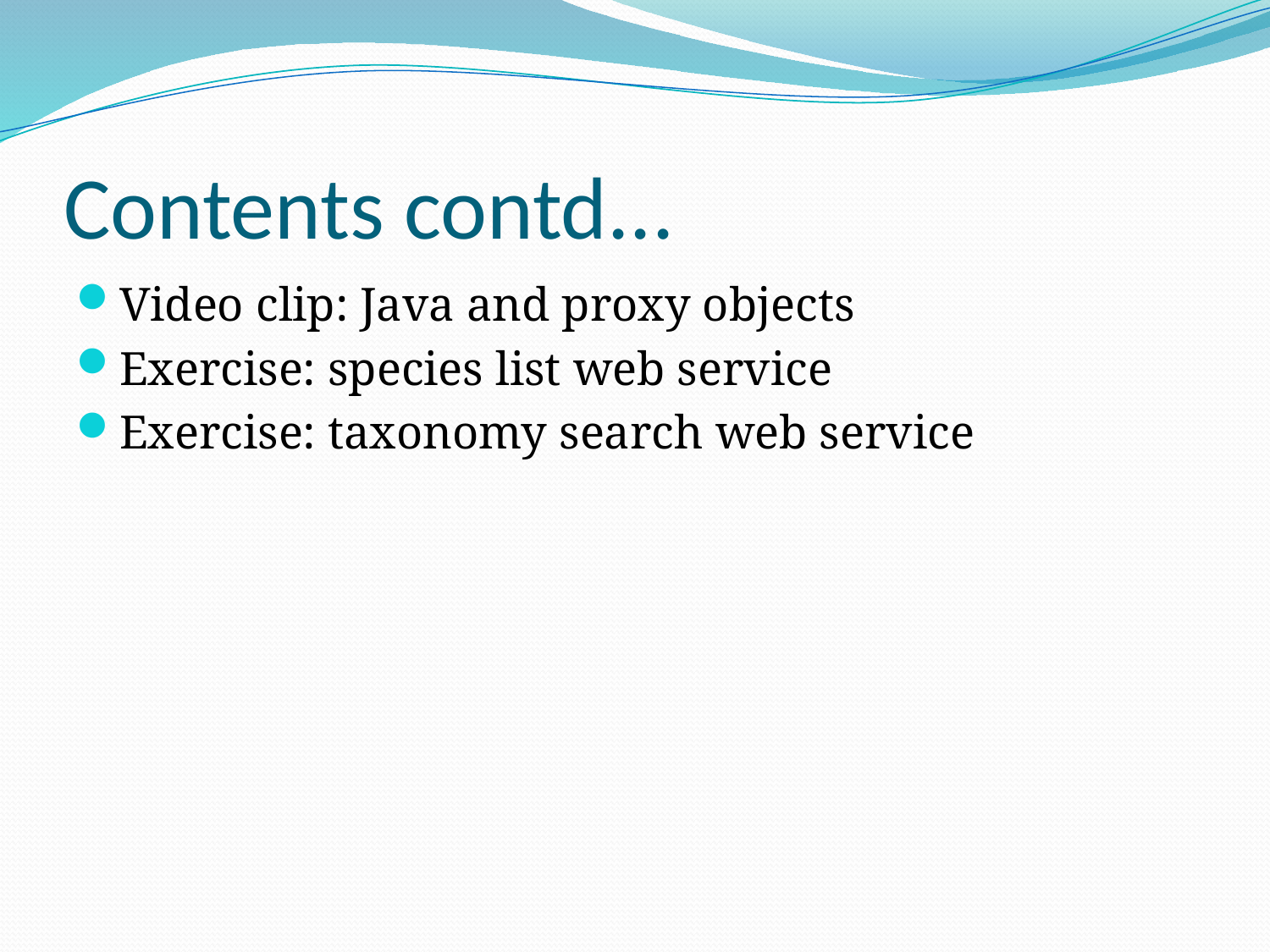

# Contents contd...
Video clip: Java and proxy objects
Exercise: species list web service
Exercise: taxonomy search web service